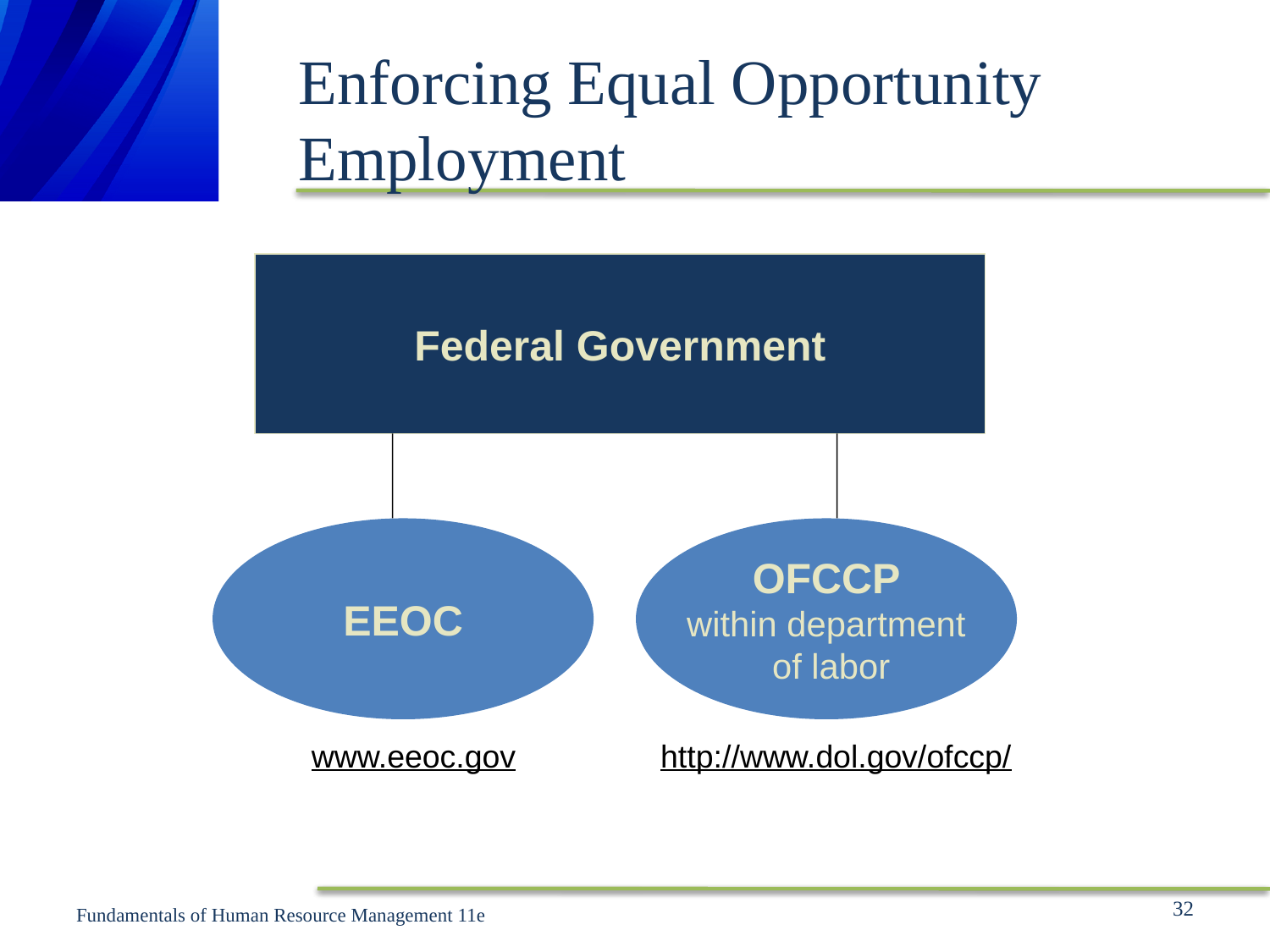

# Enforcing Equal Opportunity Employment
Federal Government

EEOC
OFCCP
within department
 of labor
www.eeoc.gov
http://www.dol.gov/ofccp/
32
Fundamentals of Human Resource Management 11e